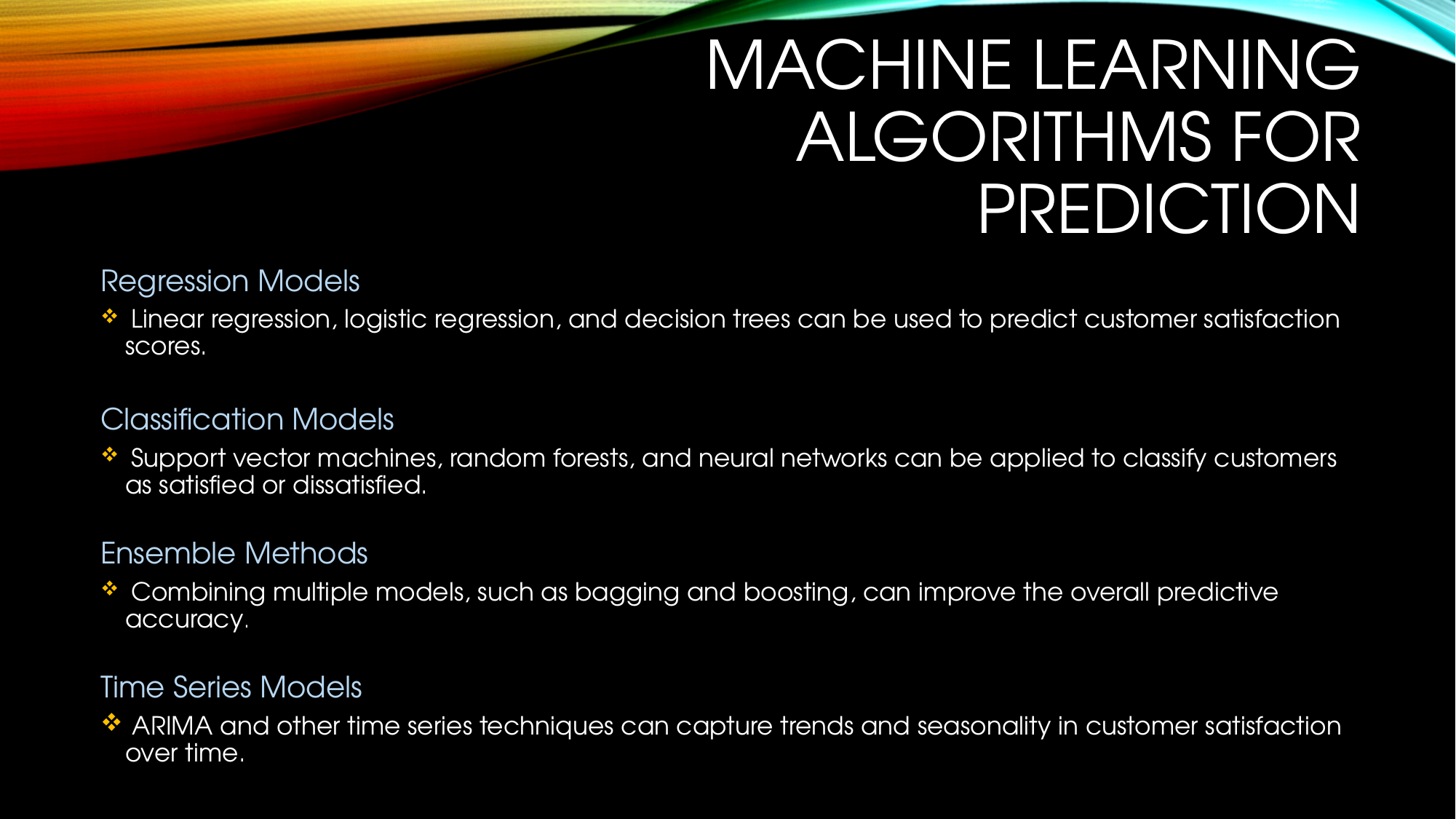

# Machine Learning Algorithms for Prediction
Regression Models
 Linear regression, logistic regression, and decision trees can be used to predict customer satisfaction scores.

Classification Models
 Support vector machines, random forests, and neural networks can be applied to classify customers as satisfied or dissatisfied.

Ensemble Methods
 Combining multiple models, such as bagging and boosting, can improve the overall predictive accuracy.

Time Series Models
 ARIMA and other time series techniques can capture trends and seasonality in customer satisfaction over time.